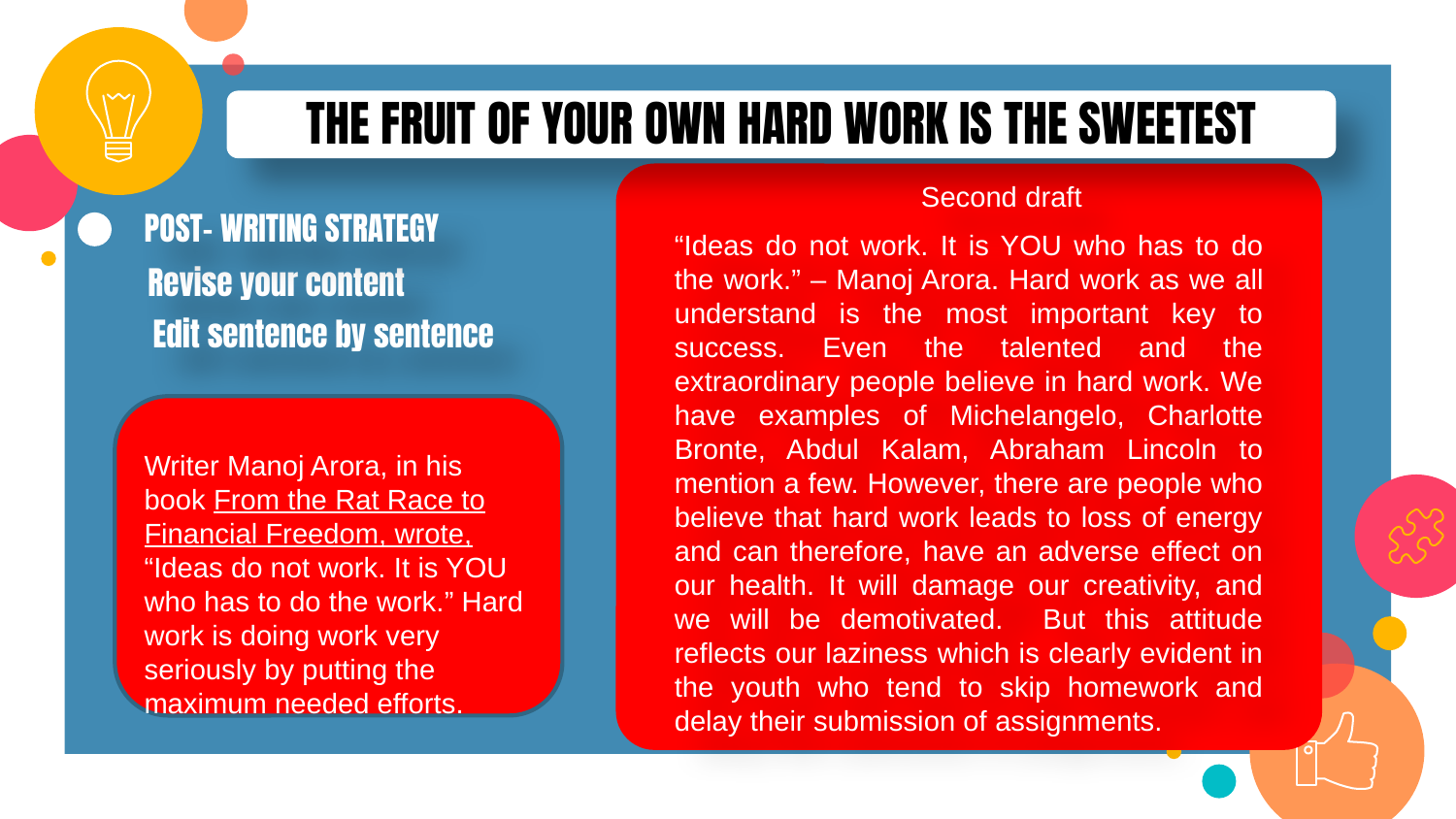

THE FRUIT OF YOUR OWN HARD WORK IS THE SWEETEST

Second draft
POST- WRITING STRATEGY
“Ideas do not work. It is YOU who has to do the work.” – Manoj Arora. Hard work as we all understand is the most important key to success. Even the talented and the extraordinary people believe in hard work. We have examples of Michelangelo, Charlotte Bronte, Abdul Kalam, Abraham Lincoln to mention a few. However, there are people who believe that hard work leads to loss of energy and can therefore, have an adverse effect on our health. It will damage our creativity, and we will be demotivated.  But this attitude reflects our laziness which is clearly evident in the youth who tend to skip homework and delay their submission of assignments.
Revise your content
Edit sentence by sentence

Writer Manoj Arora, in his book From the Rat Race to Financial Freedom, wrote, “Ideas do not work. It is YOU who has to do the work.” Hard work is doing work very seriously by putting the maximum needed efforts.